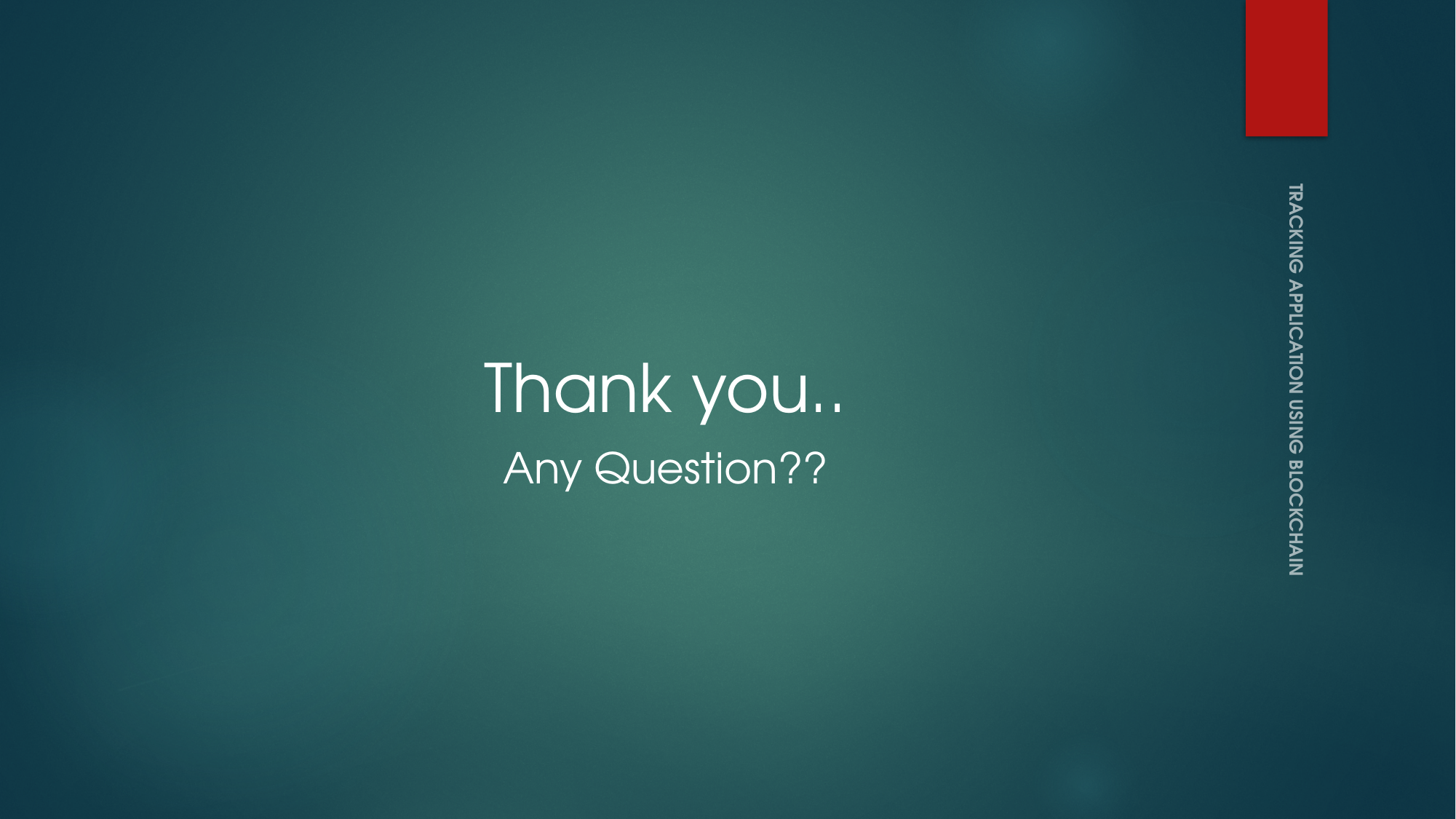

Thank you..
Any Question??
TRACKING APPLICATION USING BLOCKCHAIN